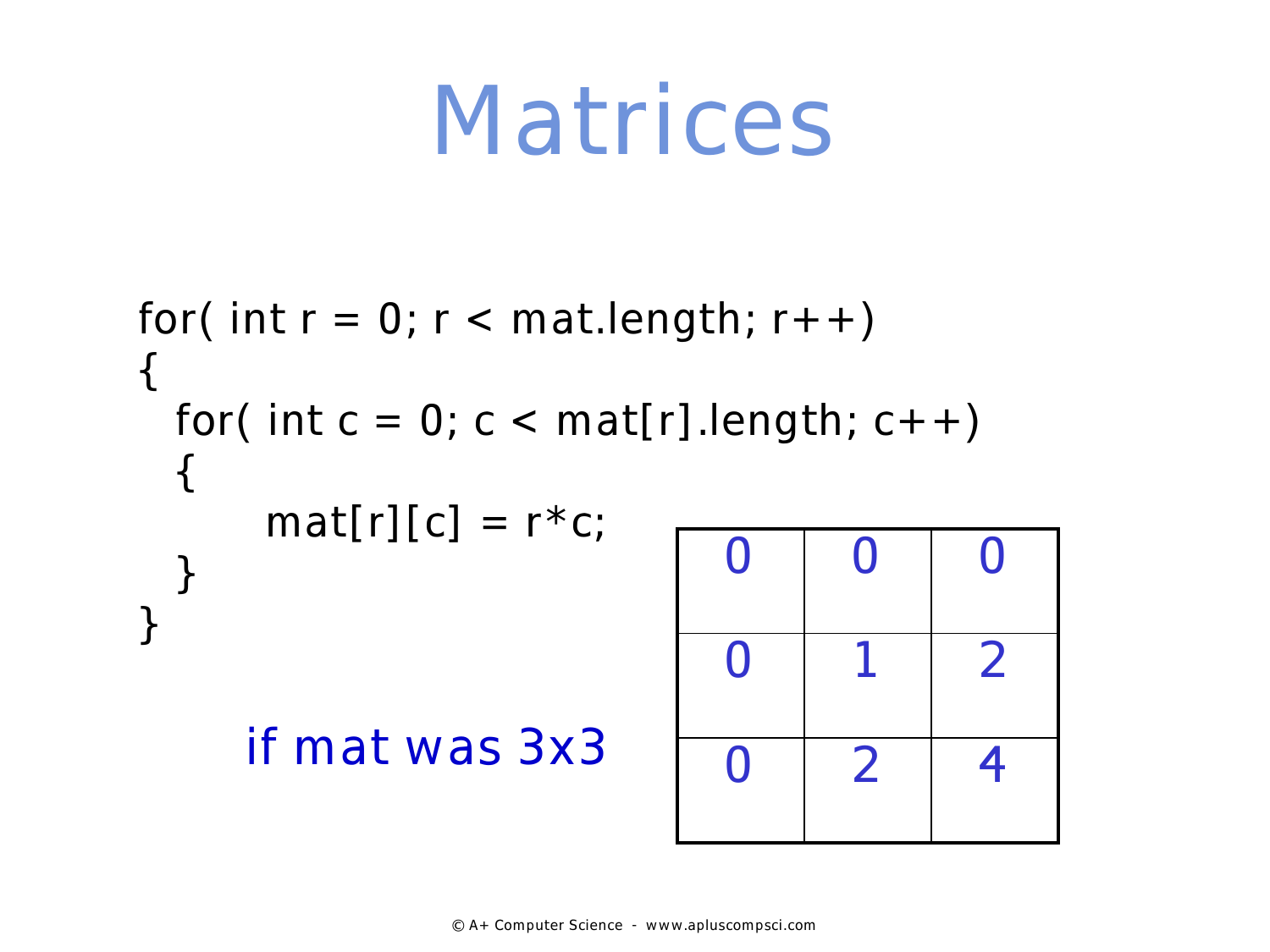

Matrices
for( int r = 0; r < mat.length; r++)
{
   for( int c = 0; c < mat[r].length; c++)
   {
	mat[r][c] = r*c;
   }
}
| 0 | 0 | 0 |
| --- | --- | --- |
| 0 | 1 | 2 |
| 0 | 2 | 4 |
if mat was 3x3

© A+ Computer Science  -  www.apluscompsci.com